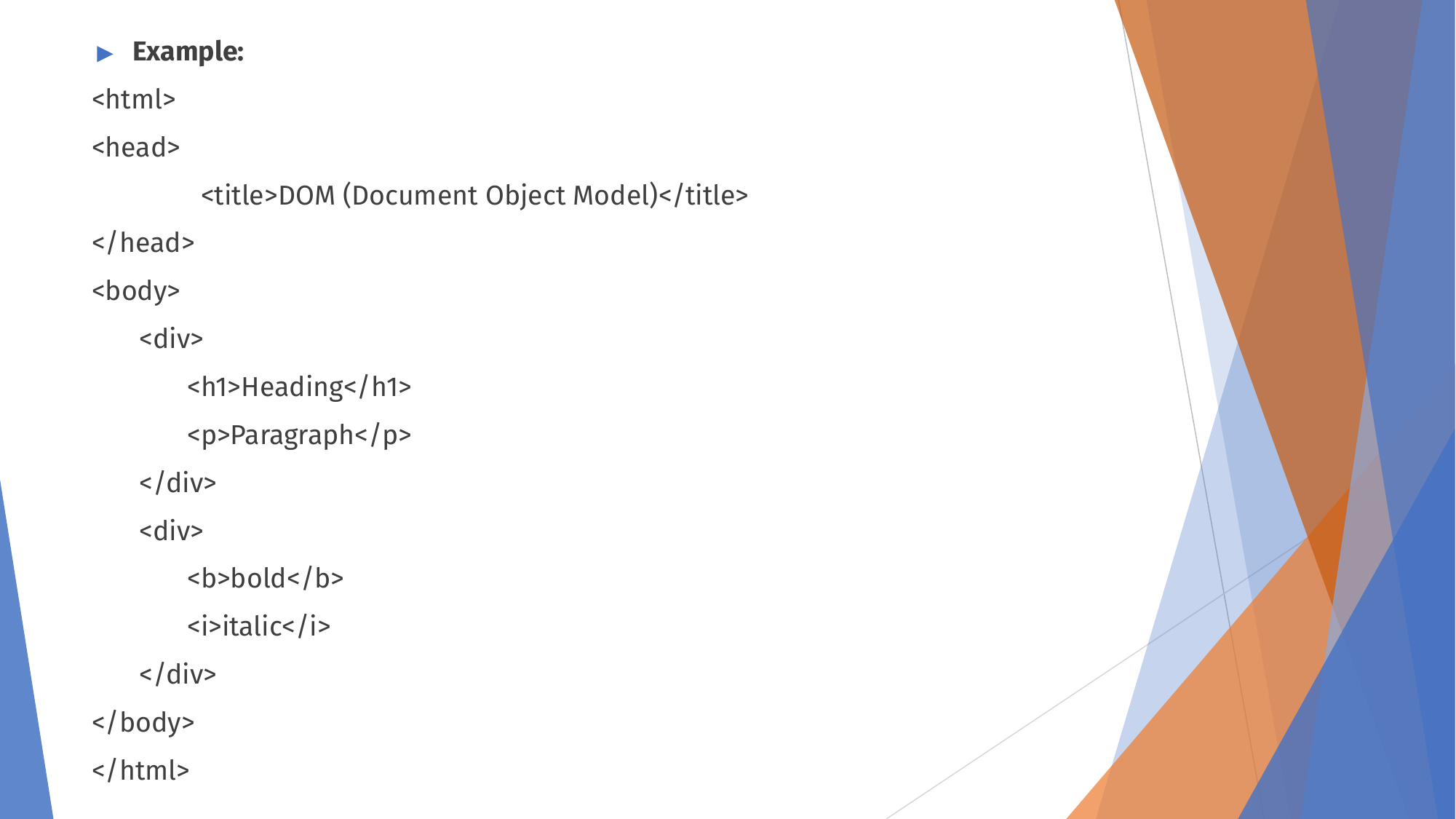

Example:
<html>
<head>
	<title>DOM (Document Object Model)</title>
</head>
<body>
<div>
<h1>Heading</h1>
<p>Paragraph</p>
</div>
<div>
<b>bold</b>
<i>italic</i>
</div>
</body>
</html>